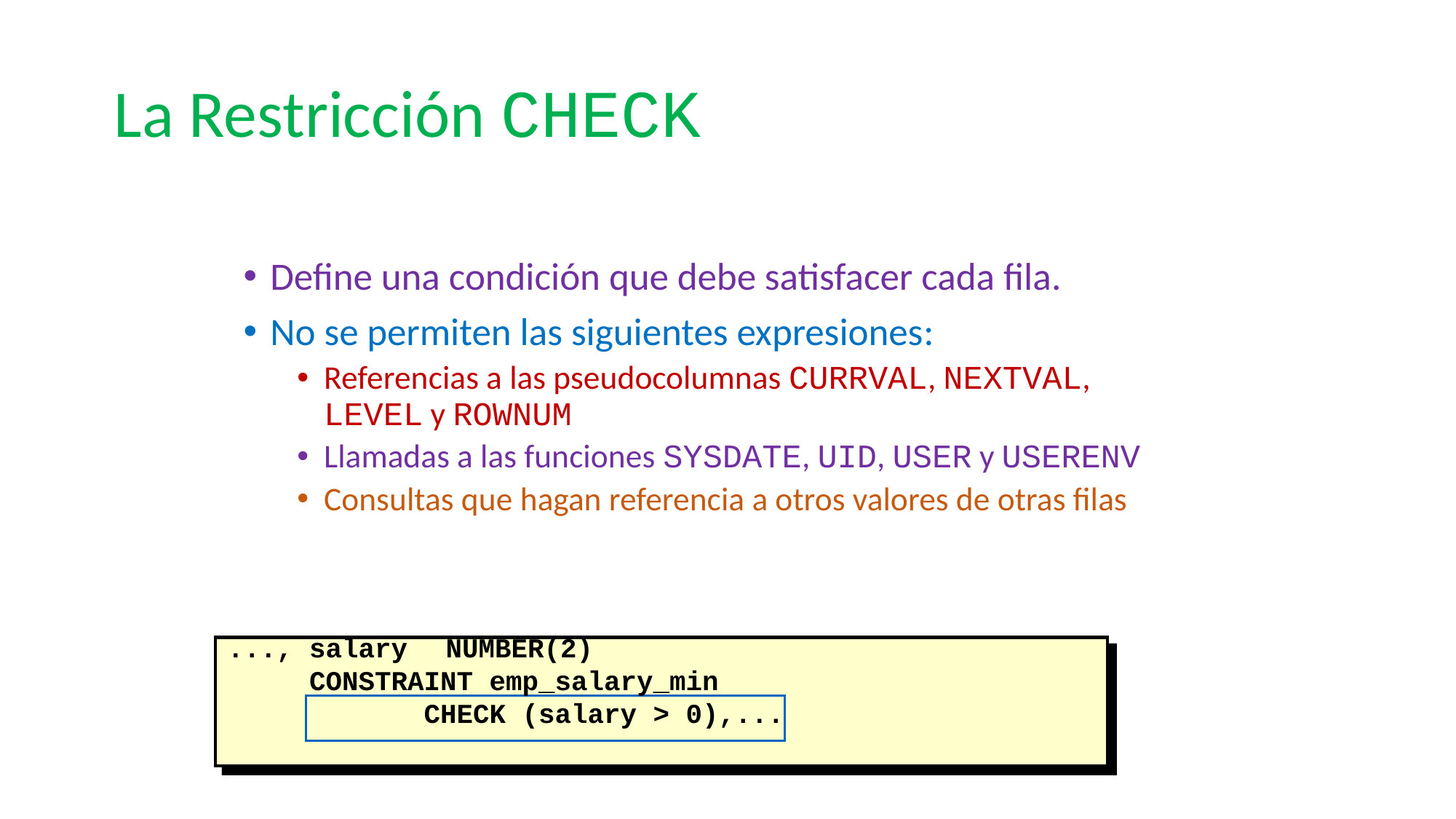

# La Restricción CHECK
Define una condición que debe satisfacer cada fila.
No se permiten las siguientes expresiones:
Referencias a las pseudocolumnas CURRVAL, NEXTVAL, LEVEL y ROWNUM
Llamadas a las funciones SYSDATE, UID, USER y USERENV
Consultas que hagan referencia a otros valores de otras filas

..., salary	NUMBER(2)
     CONSTRAINT emp_salary_min
            CHECK (salary > 0),...